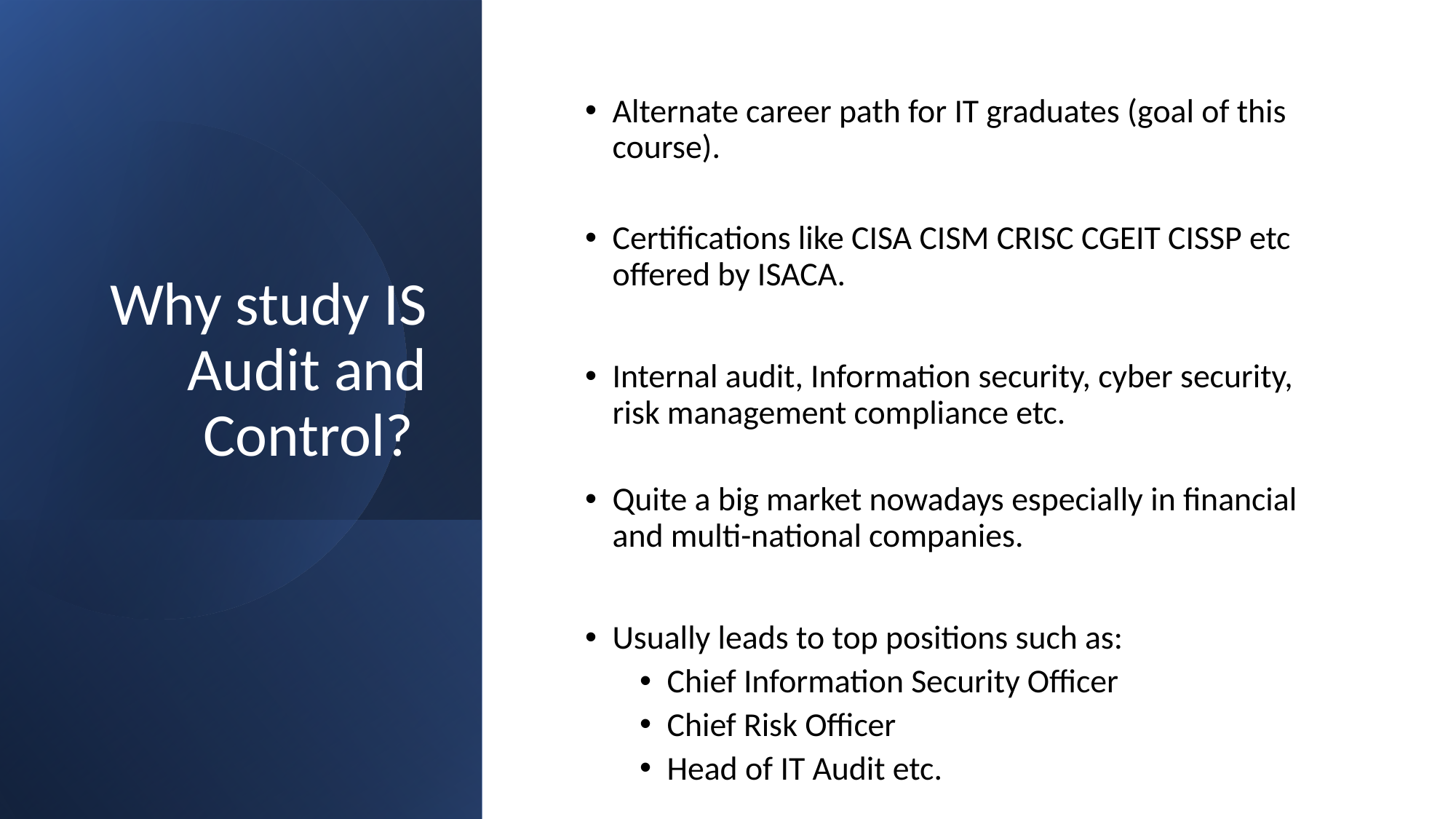

# Why study IS Audit and Control?
Alternate career path for IT graduates (goal of this course).
Certifications like CISA CISM CRISC CGEIT CISSP etc offered by ISACA.

Internal audit, Information security, cyber security, risk management compliance etc.
Quite a big market nowadays especially in financial and multi-national companies.

Usually leads to top positions such as:
Chief Information Security Officer
Chief Risk Officer
Head of IT Audit etc.